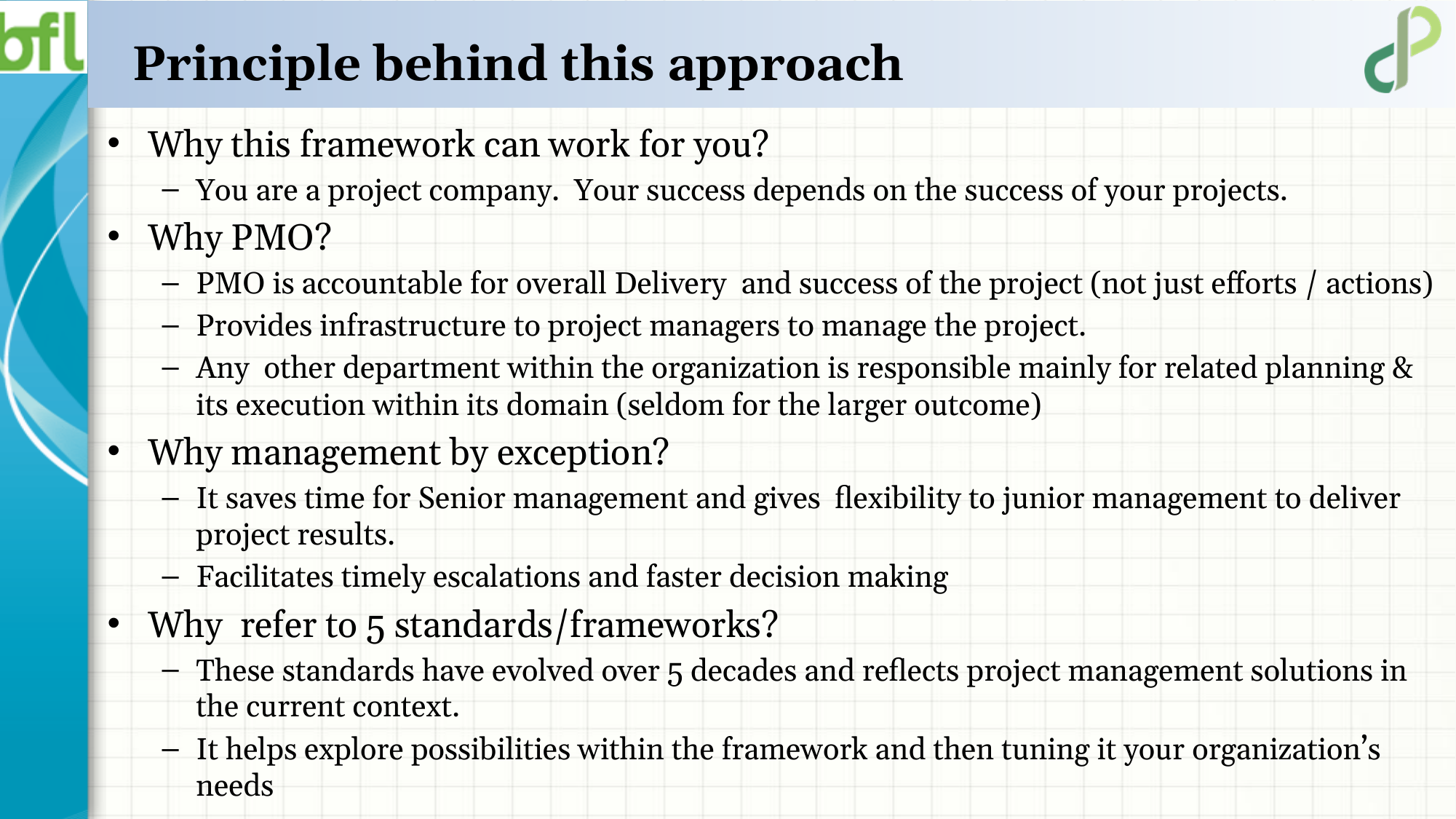

# Principle behind this approach
Why this framework can work for you?
You are a project company.  Your success depends on the success of your projects.
Why PMO?
PMO is accountable for overall Delivery  and success of the project (not just efforts / actions)
Provides infrastructure to project managers to manage the project.
Any  other department within the organization is responsible mainly for related planning & its execution within its domain (seldom for the larger outcome)
Why management by exception?
It saves time for Senior management and gives  flexibility to junior management to deliver project results.
Facilitates timely escalations and faster decision making
Why  refer to 5 standards/frameworks?
These standards have evolved over 5 decades and reflects project management solutions in the current context.
It helps explore possibilities within the framework and then tuning it your organization’s needs